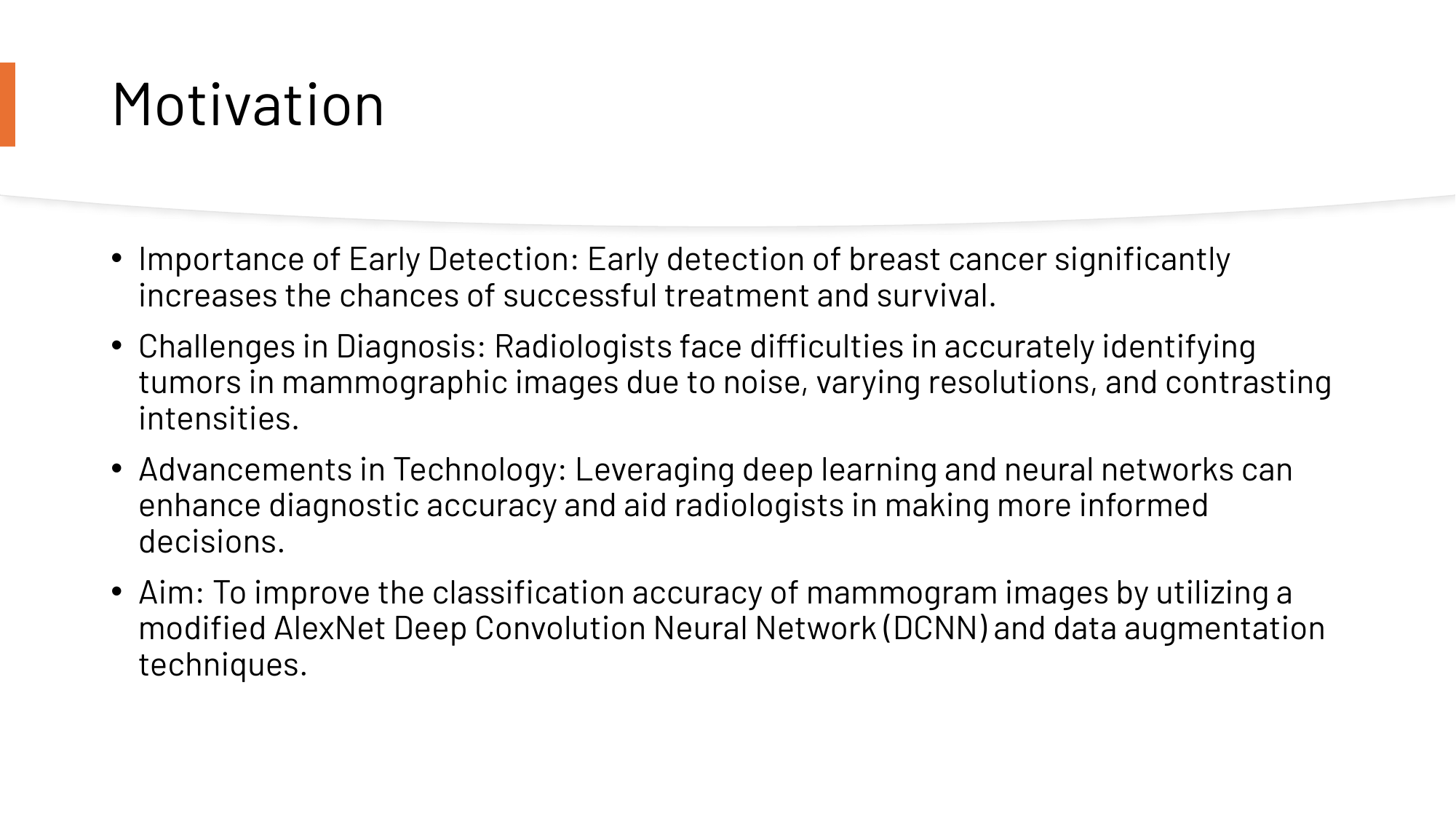

# Motivation

Importance of Early Detection: Early detection of breast cancer significantly increases the chances of successful treatment and survival.
Challenges in Diagnosis: Radiologists face difficulties in accurately identifying tumors in mammographic images due to noise, varying resolutions, and contrasting intensities.
Advancements in Technology: Leveraging deep learning and neural networks can enhance diagnostic accuracy and aid radiologists in making more informed decisions.
Aim: To improve the classification accuracy of mammogram images by utilizing a modified AlexNet Deep Convolution Neural Network (DCNN) and data augmentation techniques.